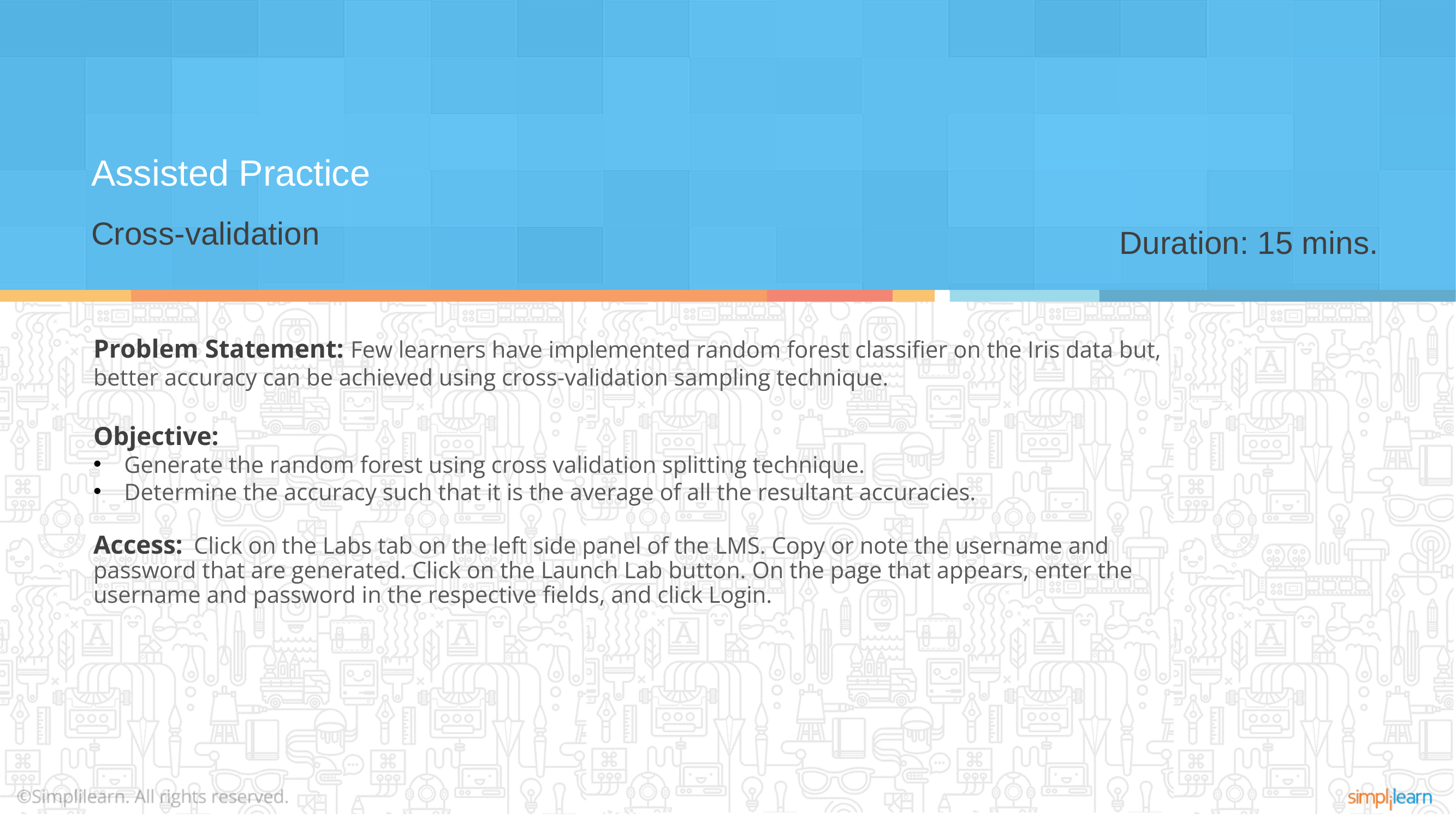

Assisted Practice
Cross-validation
Duration: 15 mins.
Problem Statement: Few learners have implemented random forest classifier on the Iris data but, better accuracy can be achieved using cross-validation sampling technique.

Objective:
Generate the random forest using cross validation splitting technique.
Determine the accuracy such that it is the average of all the resultant accuracies.

Access:  Click on the Labs tab on the left side panel of the LMS. Copy or note the username and password that are generated. Click on the Launch Lab button. On the page that appears, enter the username and password in the respective fields, and click Login.